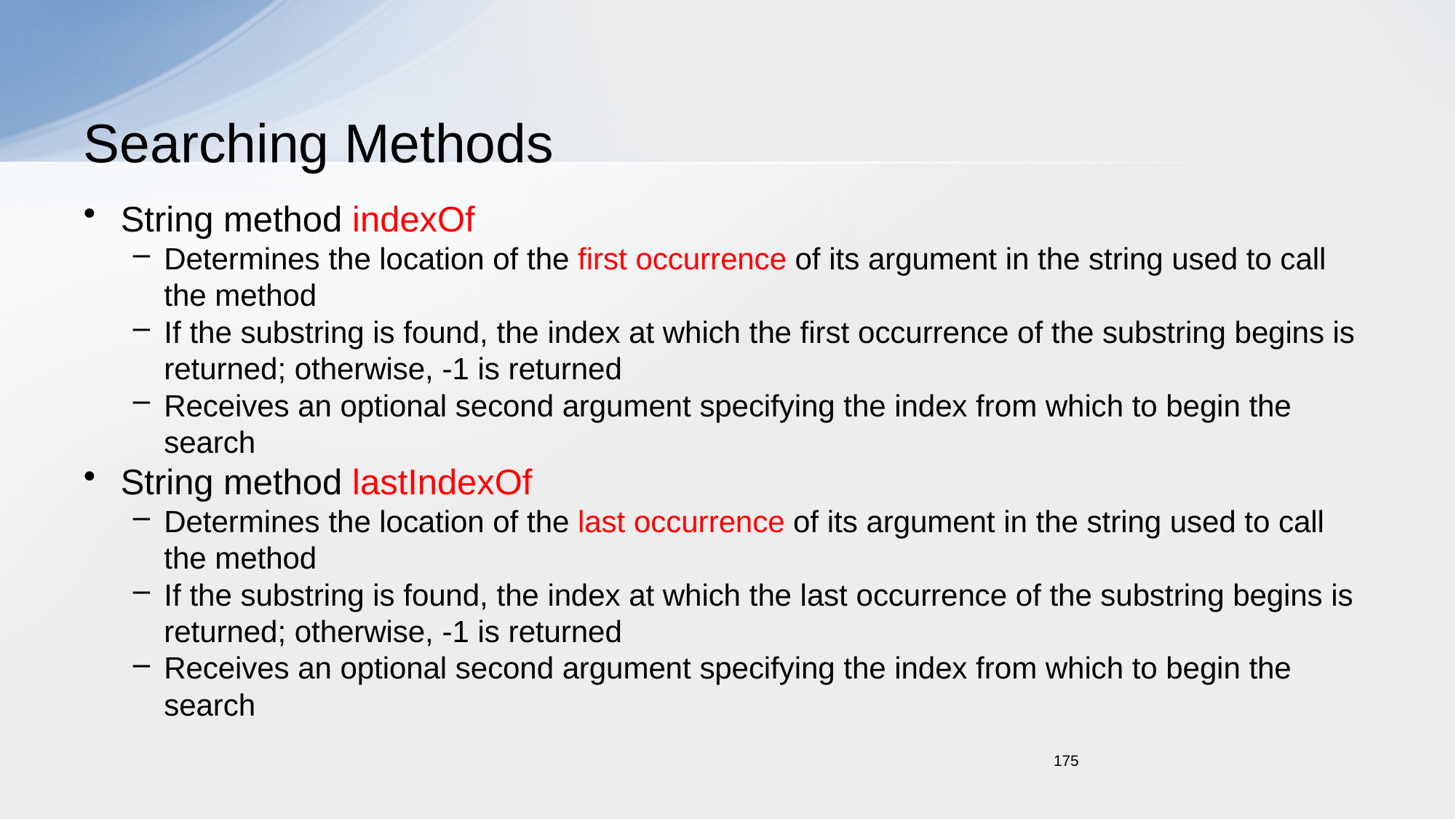

# Searching Methods
String method indexOf
Determines the location of the first occurrence of its argument in the string used to call the method
If the substring is found, the index at which the first occurrence of the substring begins is returned; otherwise, -1 is returned
Receives an optional second argument specifying the index from which to begin the search
String method lastIndexOf
Determines the location of the last occurrence of its argument in the string used to call the method
If the substring is found, the index at which the last occurrence of the substring begins is returned; otherwise, -1 is returned
Receives an optional second argument specifying the index from which to begin the search

175